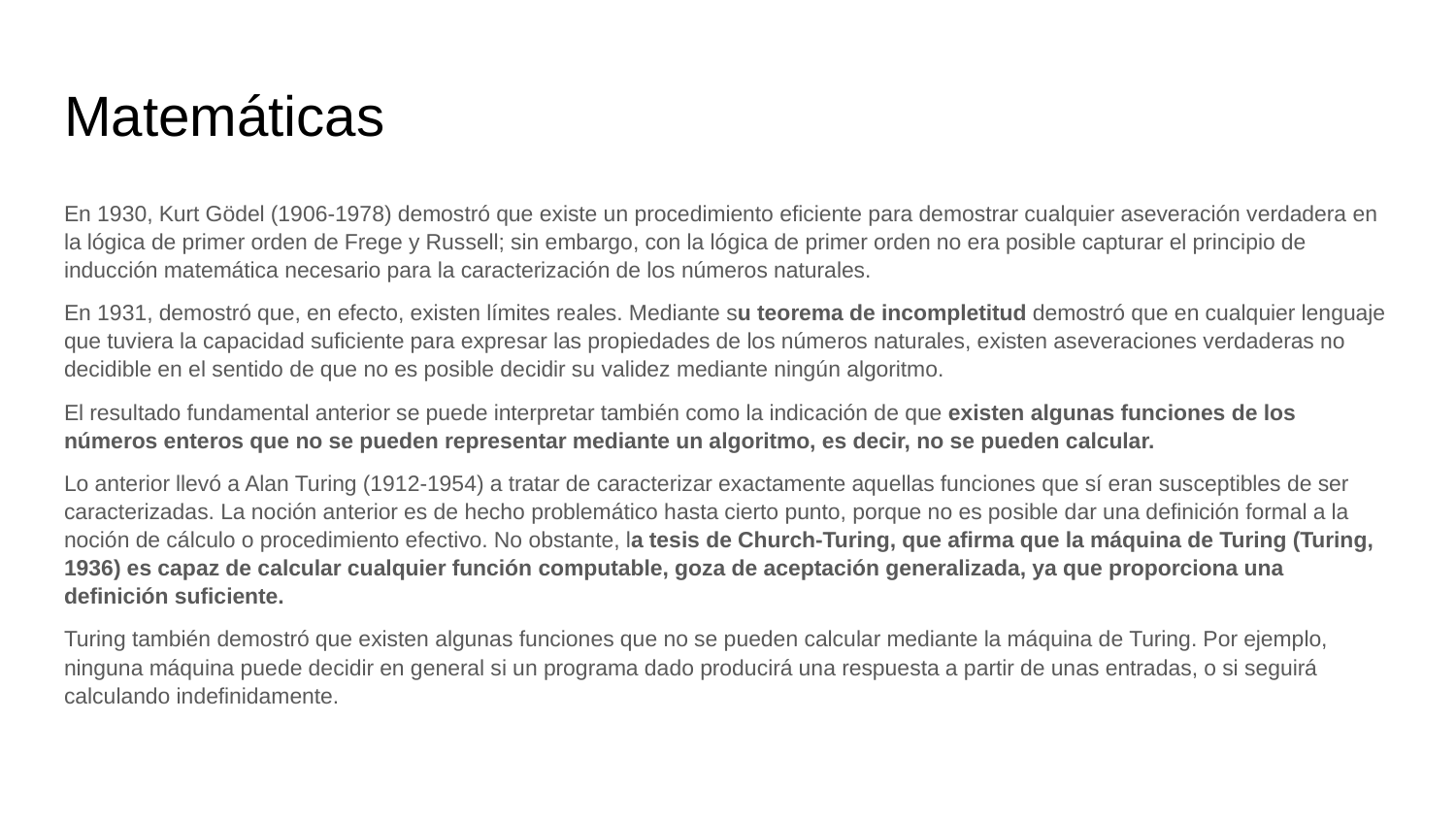

# Matemáticas
En 1930, Kurt Gödel (1906-1978) demostró que existe un procedimiento eficiente para demostrar cualquier aseveración verdadera en la lógica de primer orden de Frege y Russell; sin embargo, con la lógica de primer orden no era posible capturar el principio de inducción matemática necesario para la caracterización de los números naturales.
En 1931, demostró que, en efecto, existen límites reales. Mediante su teorema de incompletitud demostró que en cualquier lenguaje que tuviera la capacidad suficiente para expresar las propiedades de los números naturales, existen aseveraciones verdaderas no decidible en el sentido de que no es posible decidir su validez mediante ningún algoritmo.
El resultado fundamental anterior se puede interpretar también como la indicación de que existen algunas funciones de los números enteros que no se pueden representar mediante un algoritmo, es decir, no se pueden calcular.
Lo anterior llevó a Alan Turing (1912-1954) a tratar de caracterizar exactamente aquellas funciones que sí eran susceptibles de ser caracterizadas. La noción anterior es de hecho problemático hasta cierto punto, porque no es posible dar una definición formal a la noción de cálculo o procedimiento efectivo. No obstante, la tesis de Church-Turing, que afirma que la máquina de Turing (Turing, 1936) es capaz de calcular cualquier función computable, goza de aceptación generalizada, ya que proporciona una definición suficiente.
Turing también demostró que existen algunas funciones que no se pueden calcular mediante la máquina de Turing. Por ejemplo, ninguna máquina puede decidir en general si un programa dado producirá una respuesta a partir de unas entradas, o si seguirá calculando indefinidamente.